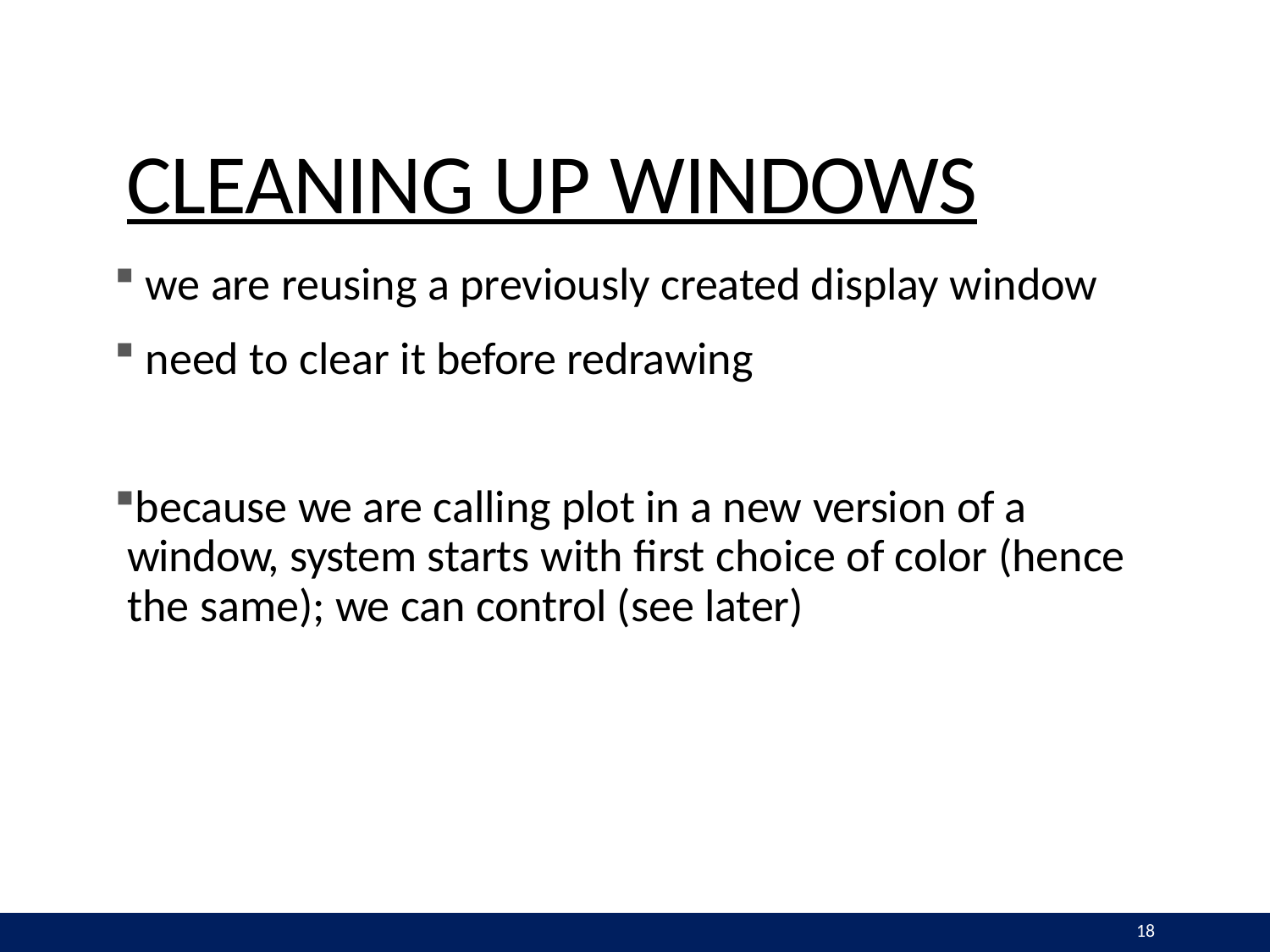

# CLEANING UP WINDOWS
we are reusing a previously created display window
need to clear it before redrawing

because we are calling plot in a new version of a  window, system starts with first choice of color (hence  the same); we can control (see later)
18